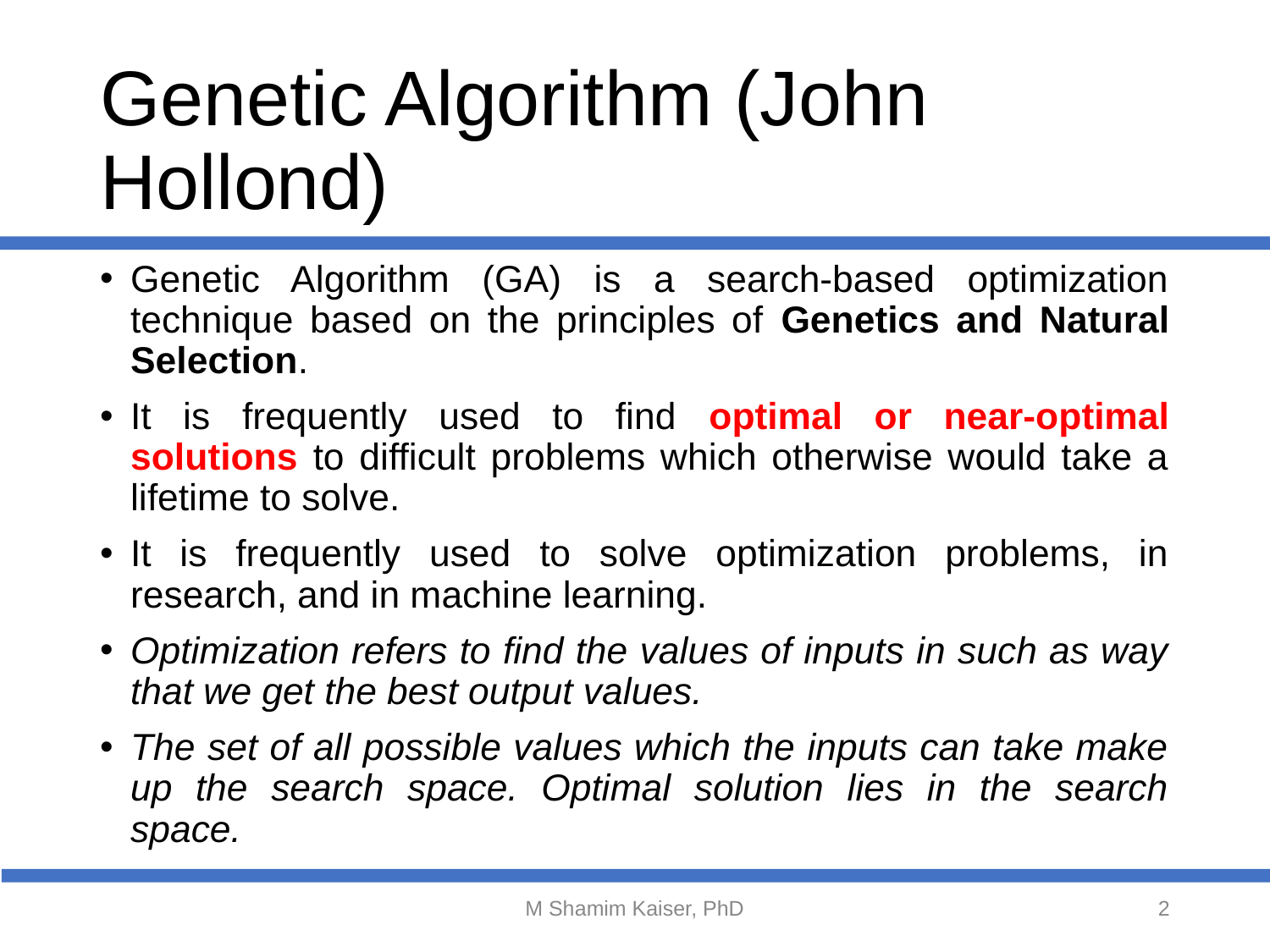

# Genetic Algorithm (John Hollond)
Genetic Algorithm (GA) is a search-based optimization technique based on the principles of Genetics and Natural Selection.
It is frequently used to find optimal or near-optimal solutions to difficult problems which otherwise would take a lifetime to solve.
It is frequently used to solve optimization problems, in research, and in machine learning.
Optimization refers to find the values of inputs in such as way that we get the best output values.
The set of all possible values which the inputs can take make up the search space. Optimal solution lies in the search space.

M Shamim Kaiser, PhD
2